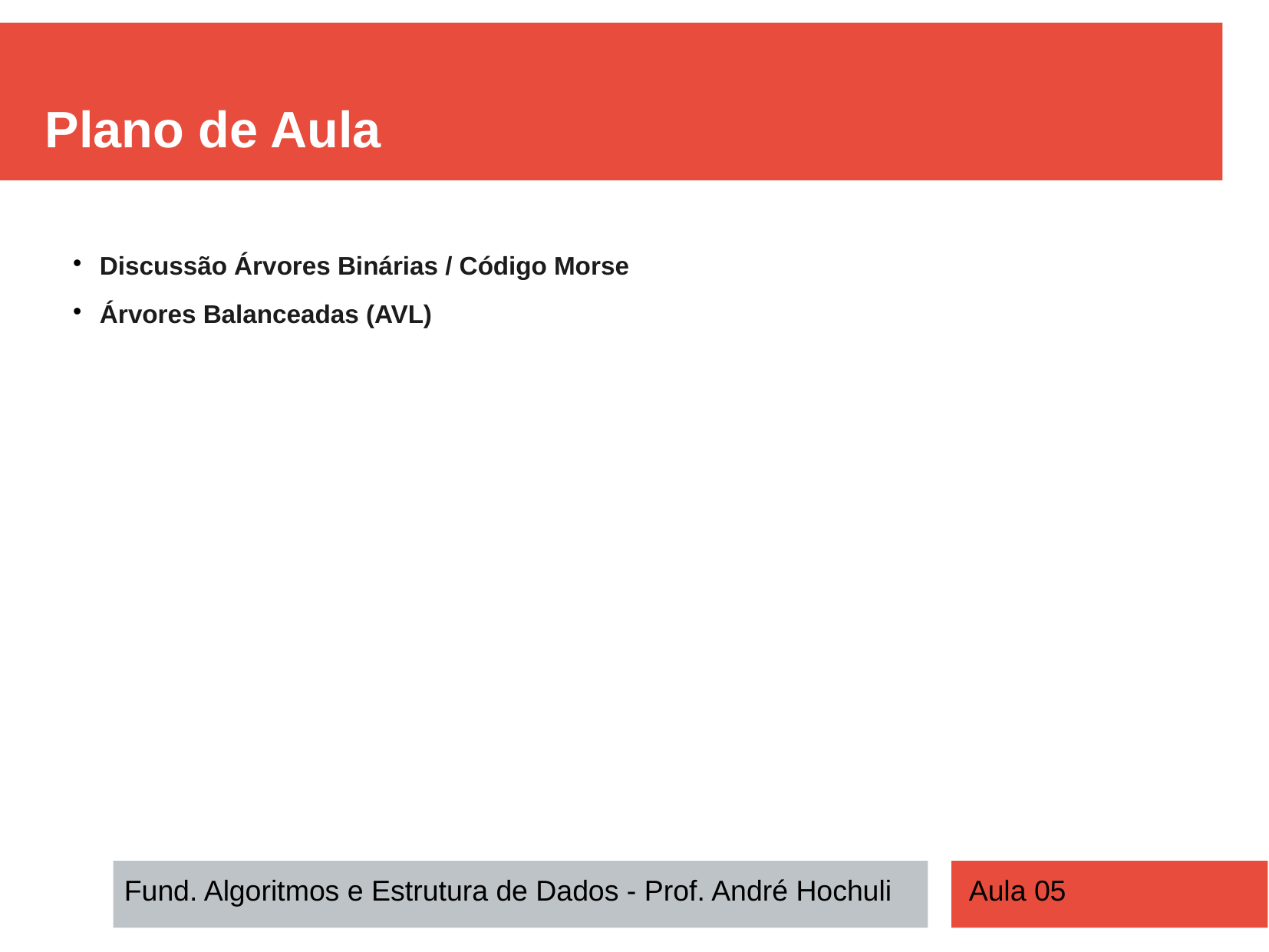

Plano de Aula
Discussão Árvores Binárias / Código Morse
Árvores Balanceadas (AVL)

Fund. Algoritmos e Estrutura de Dados - Prof. André Hochuli
Aula 05